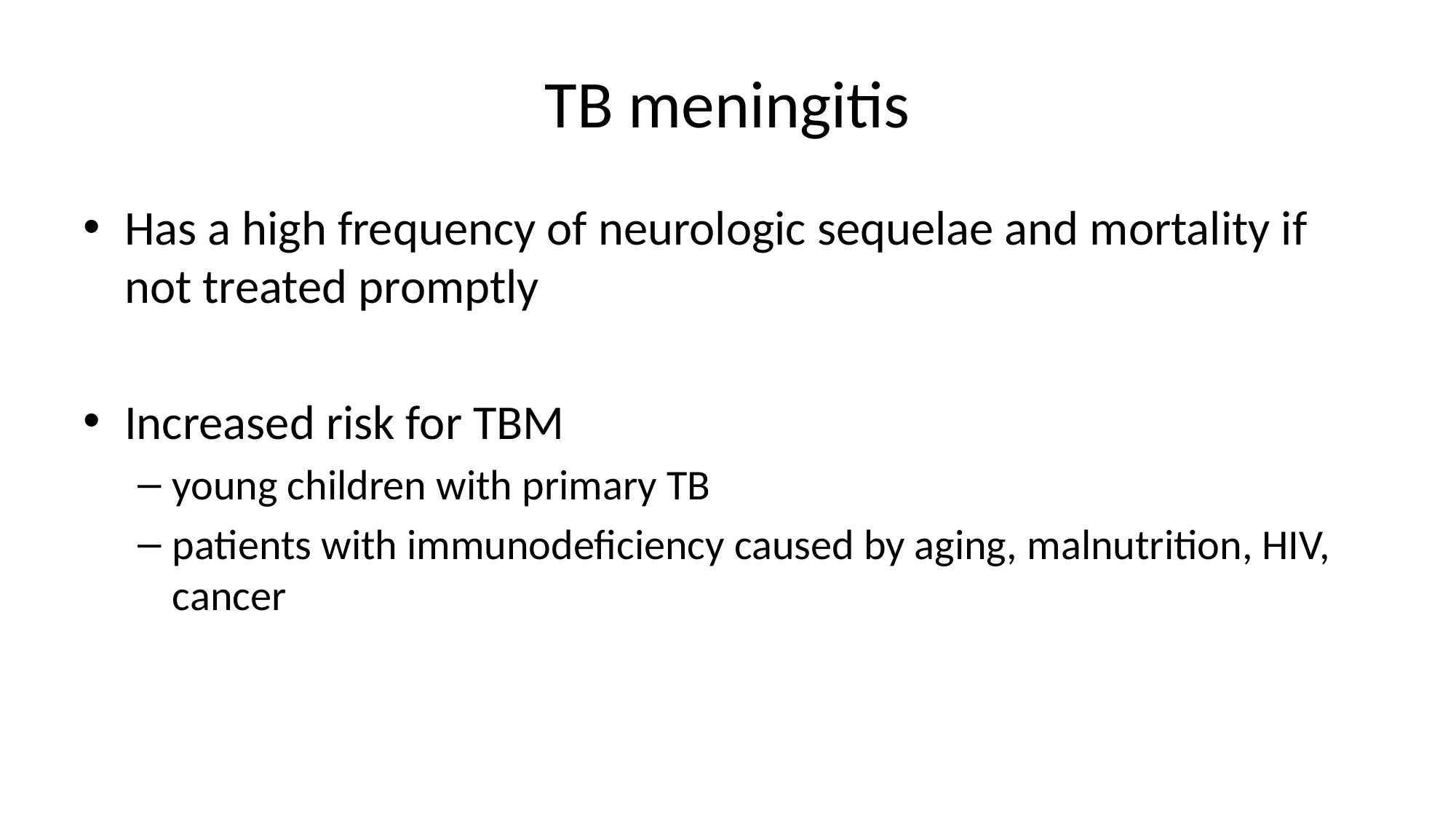

# TB meningitis
Has a high frequency of neurologic sequelae and mortality if not treated promptly

Increased risk for TBM
young children with primary TB
patients with immunodeficiency caused by aging, malnutrition, HIV, cancer